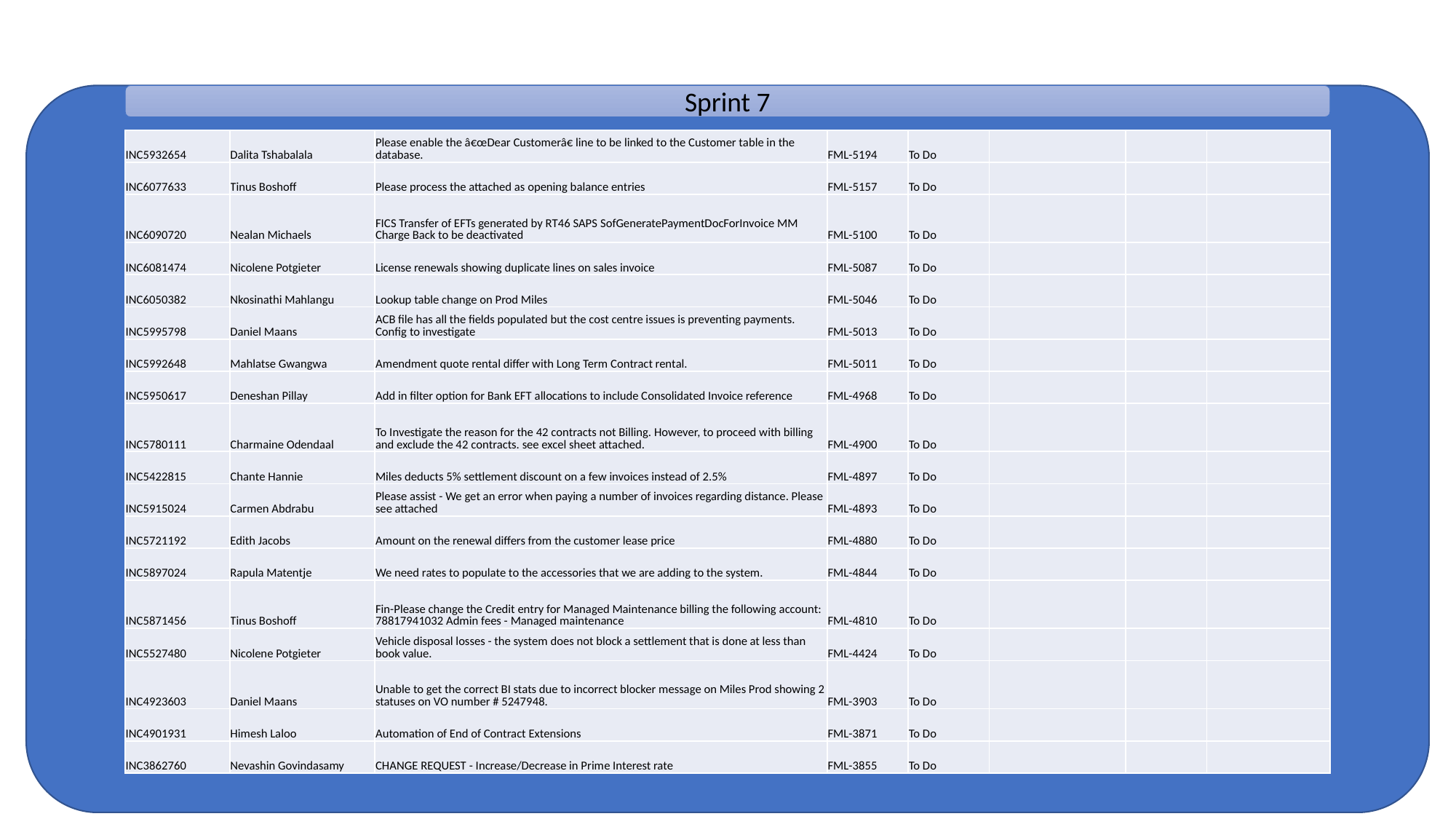

Sprint 7
| INC5932654 | Dalita Tshabalala | Please enable the â€œDear Customerâ€ line to be linked to the Customer table in the database. | FML-5194 | To Do |  |  |  |
| --- | --- | --- | --- | --- | --- | --- | --- |
| INC6077633 | Tinus Boshoff | Please process the attached as opening balance entries | FML-5157 | To Do |  |  |  |
| INC6090720 | Nealan Michaels | FICS Transfer of EFTs generated by RT46 SAPS SofGeneratePaymentDocForInvoice MM Charge Back to be deactivated | FML-5100 | To Do |  |  |  |
| INC6081474 | Nicolene Potgieter | License renewals showing duplicate lines on sales invoice | FML-5087 | To Do |  |  |  |
| INC6050382 | Nkosinathi Mahlangu | Lookup table change on Prod Miles | FML-5046 | To Do |  |  |  |
| INC5995798 | Daniel Maans | ACB file has all the fields populated but the cost centre issues is preventing payments. Config to investigate | FML-5013 | To Do |  |  |  |
| INC5992648 | Mahlatse Gwangwa | Amendment quote rental differ with Long Term Contract rental. | FML-5011 | To Do |  |  |  |
| INC5950617 | Deneshan Pillay | Add in filter option for Bank EFT allocations to include Consolidated Invoice reference | FML-4968 | To Do |  |  |  |
| INC5780111 | Charmaine Odendaal | To Investigate the reason for the 42 contracts not Billing. However, to proceed with billing and exclude the 42 contracts. see excel sheet attached. | FML-4900 | To Do |  |  |  |
| INC5422815 | Chante Hannie | Miles deducts 5% settlement discount on a few invoices instead of 2.5% | FML-4897 | To Do |  |  |  |
| INC5915024 | Carmen Abdrabu | Please assist - We get an error when paying a number of invoices regarding distance. Please see attached | FML-4893 | To Do |  |  |  |
| INC5721192 | Edith Jacobs | Amount on the renewal differs from the customer lease price | FML-4880 | To Do |  |  |  |
| INC5897024 | Rapula Matentje | We need rates to populate to the accessories that we are adding to the system. | FML-4844 | To Do |  |  |  |
| INC5871456 | Tinus Boshoff | Fin-Please change the Credit entry for Managed Maintenance billing the following account: 78817941032 Admin fees - Managed maintenance | FML-4810 | To Do |  |  |  |
| INC5527480 | Nicolene Potgieter | Vehicle disposal losses - the system does not block a settlement that is done at less than book value. | FML-4424 | To Do |  |  |  |
| INC4923603 | Daniel Maans | Unable to get the correct BI stats due to incorrect blocker message on Miles Prod showing 2 statuses on VO number # 5247948. | FML-3903 | To Do |  |  |  |
| INC4901931 | Himesh Laloo | Automation of End of Contract Extensions | FML-3871 | To Do |  |  |  |
| INC3862760 | Nevashin Govindasamy | CHANGE REQUEST - Increase/Decrease in Prime Interest rate | FML-3855 | To Do |  |  |  |